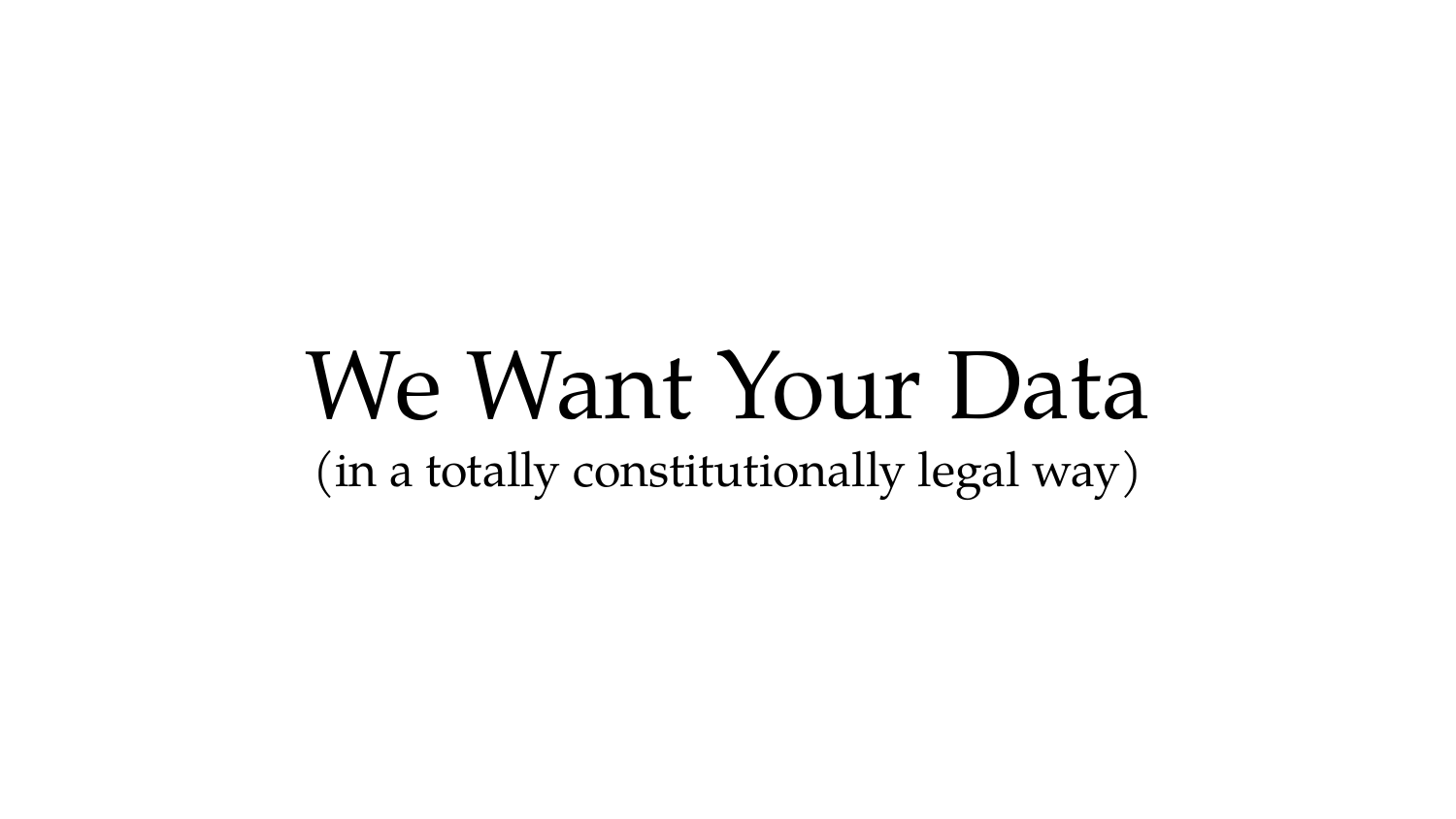

We Want Your Data
(in a totally constitutionally legal way)